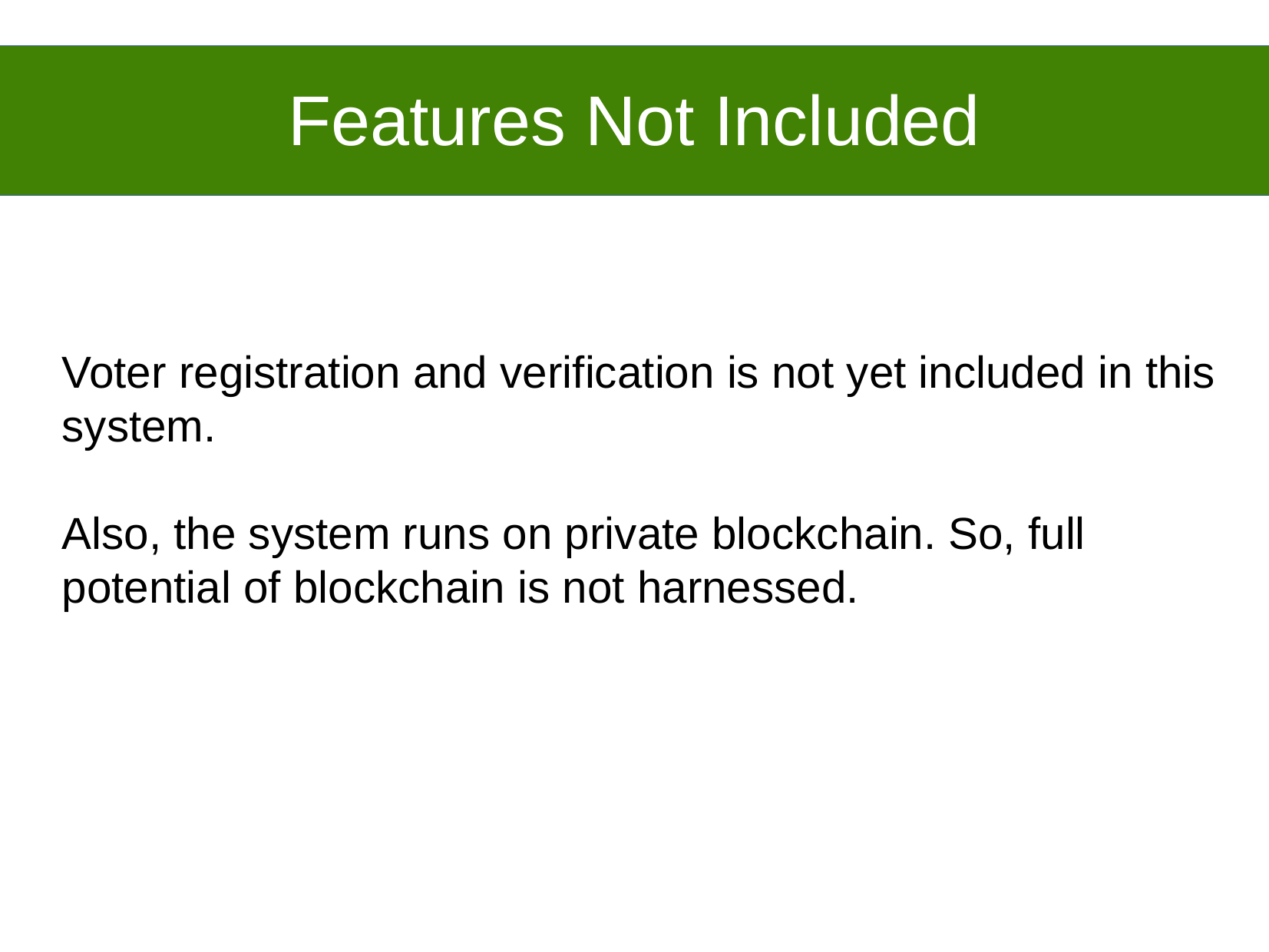

Features Not Included
Voter registration and verification is not yet included in this system.

Also, the system runs on private blockchain. So, full potential of blockchain is not harnessed.